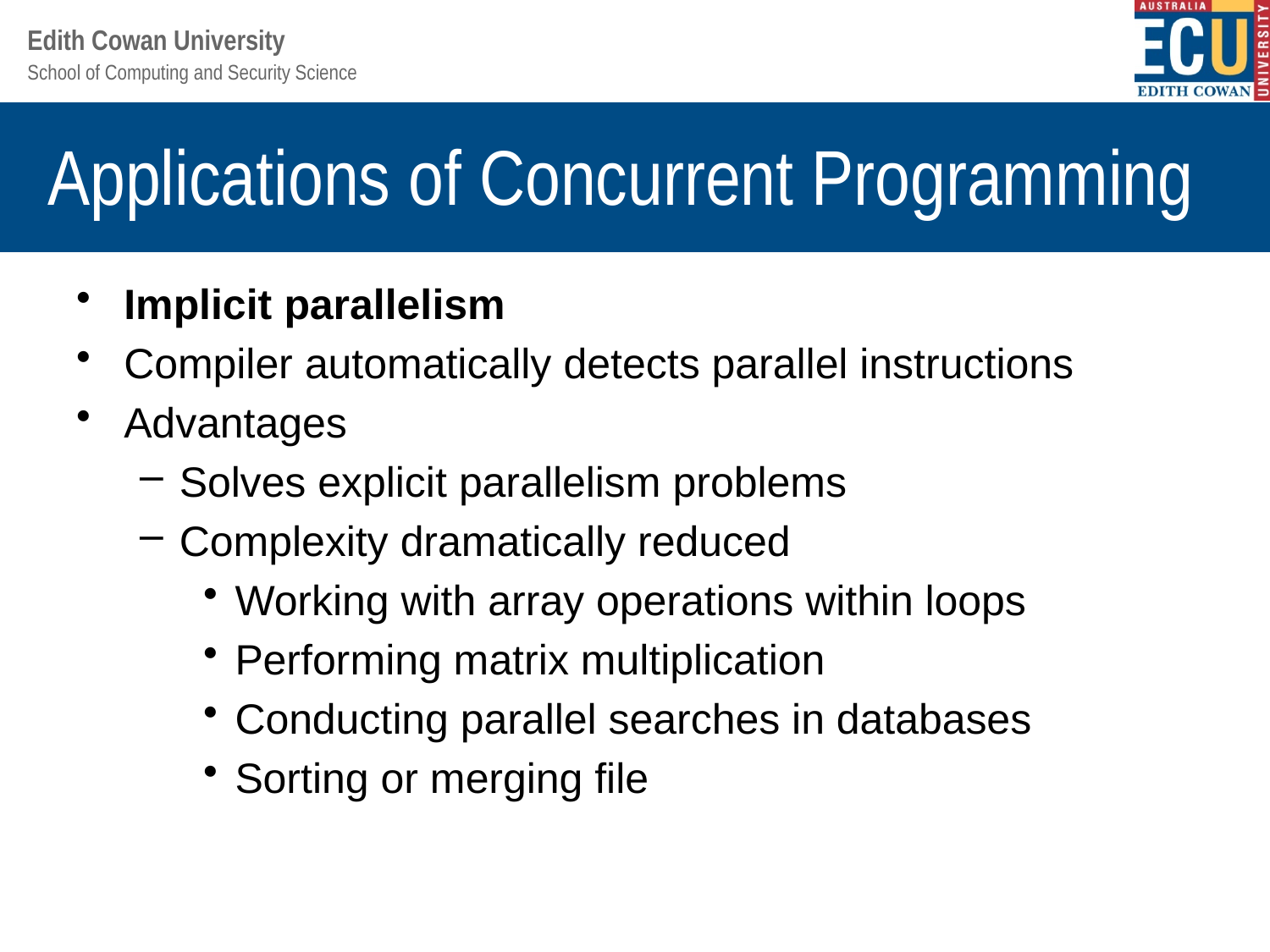

# Applications of Concurrent Programming
Implicit parallelism
Compiler automatically detects parallel instructions
Advantages
Solves explicit parallelism problems
Complexity dramatically reduced
Working with array operations within loops
Performing matrix multiplication
Conducting parallel searches in databases
Sorting or merging file